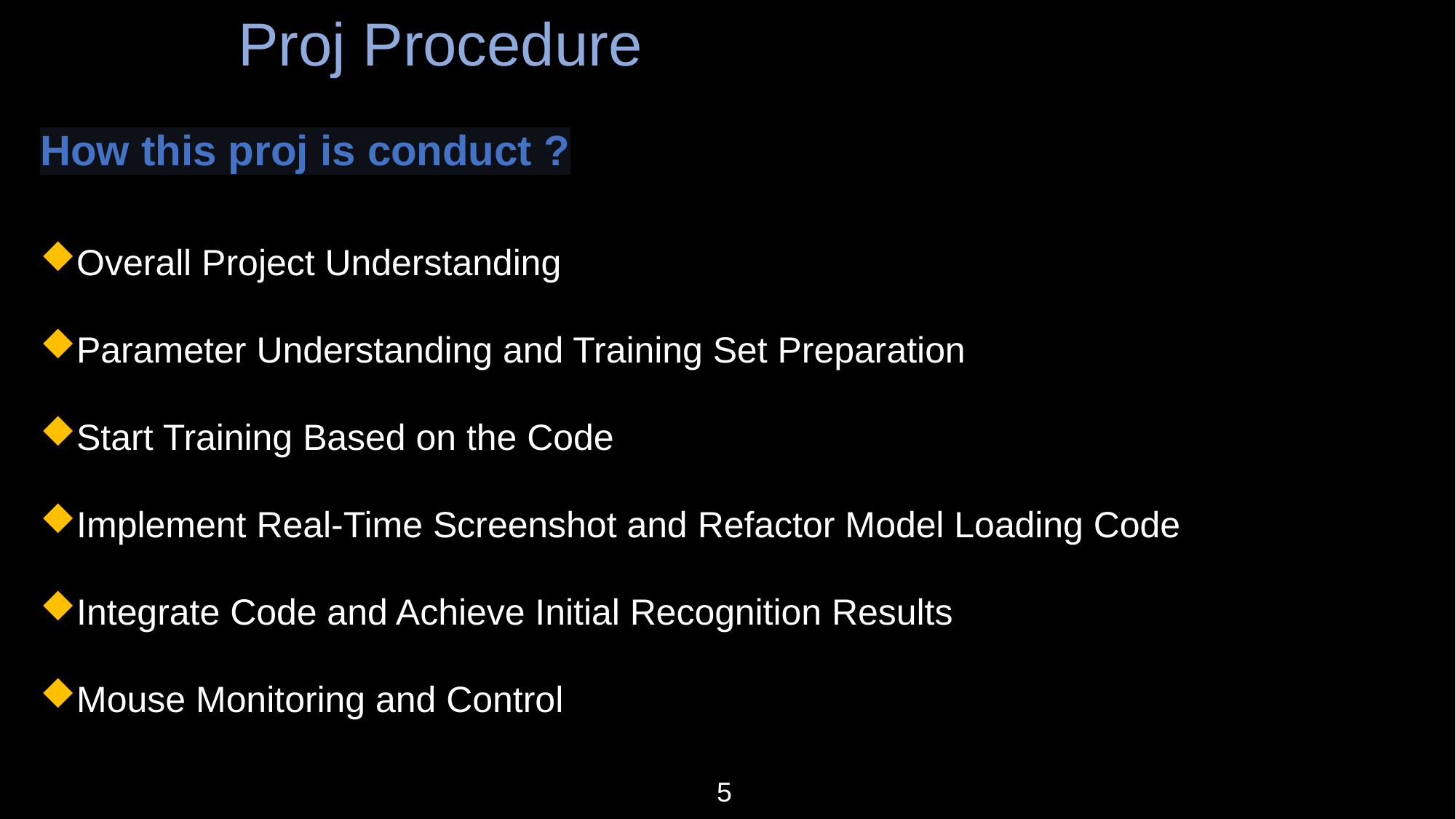

Proj Procedure
How this proj is conduct ?

Overall Project Understanding

Parameter Understanding and Training Set Preparation

Start Training Based on the Code

Implement Real-Time Screenshot and Refactor Model Loading Code

Integrate Code and Achieve Initial Recognition Results

Mouse Monitoring and Control
5